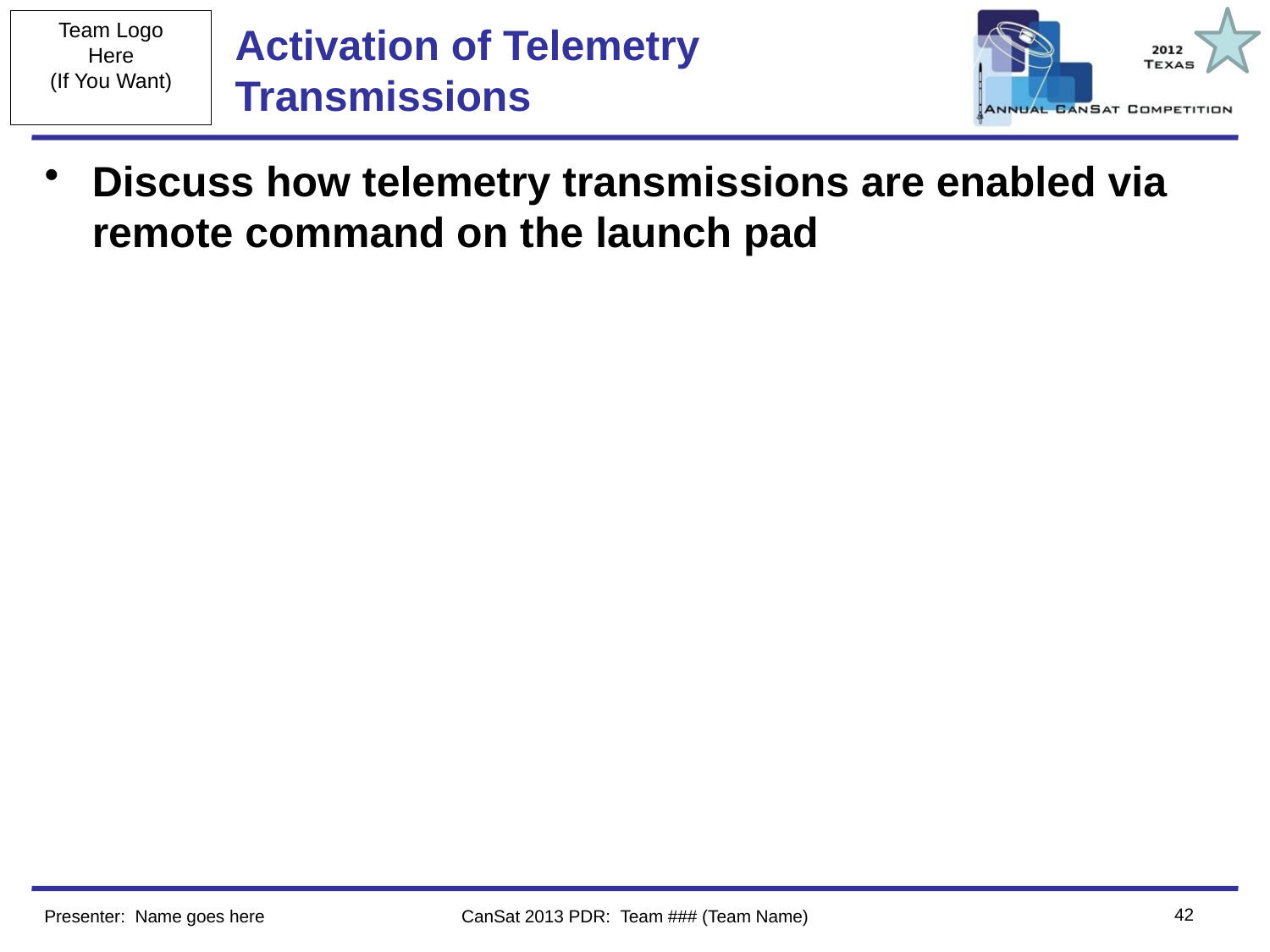

# Activation of Telemetry Transmissions
Discuss how telemetry transmissions are enabled via remote command on the launch pad
42
Presenter:  Name goes here
CanSat 2013 PDR:  Team ### (Team Name)